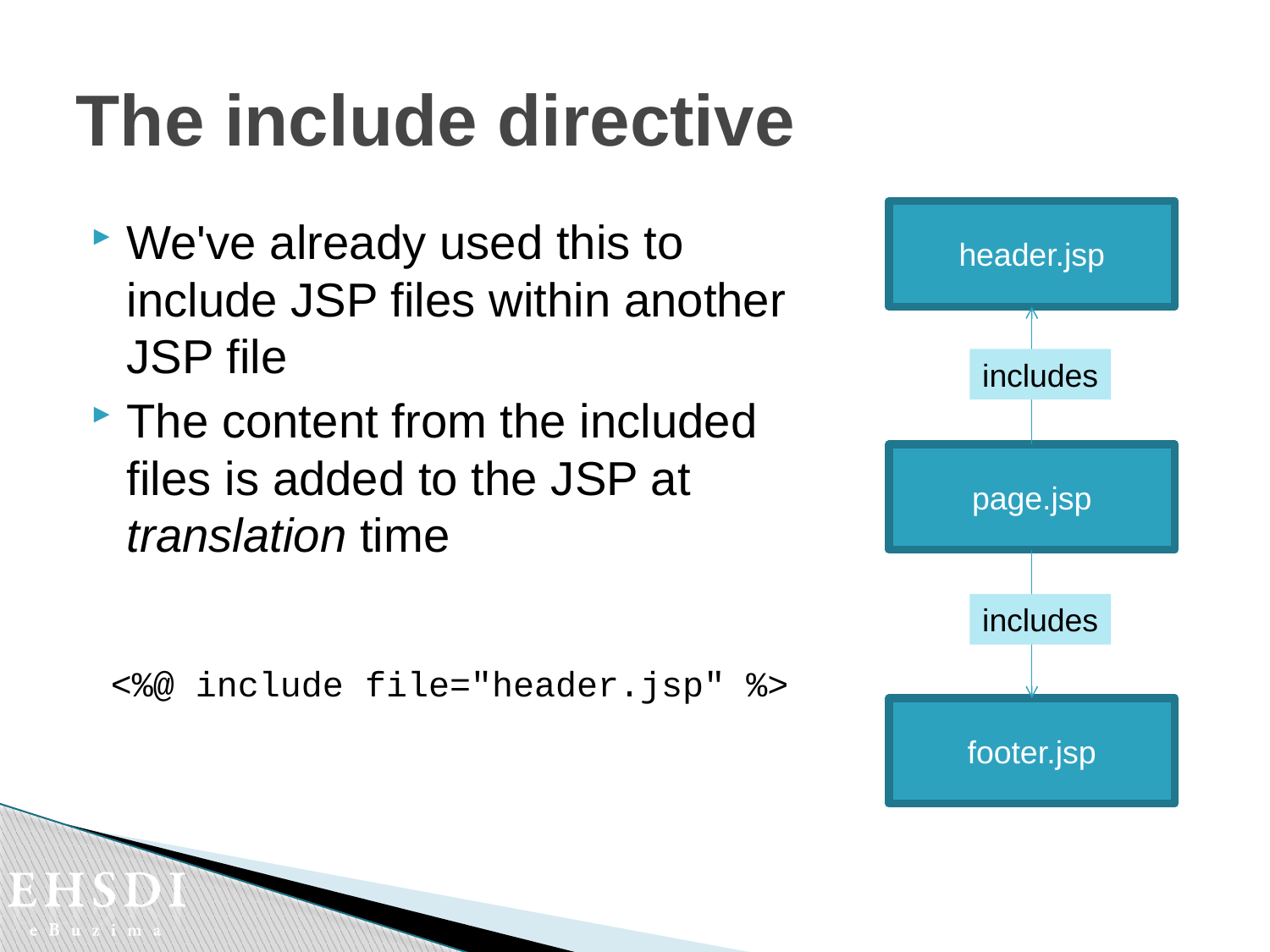

# The include directive
header.jsp
We've already used this to include JSP files within another JSP file
The content from the included files is added to the JSP at translation time

includes
page.jsp
includes
<%@ include file="header.jsp" %>
footer.jsp